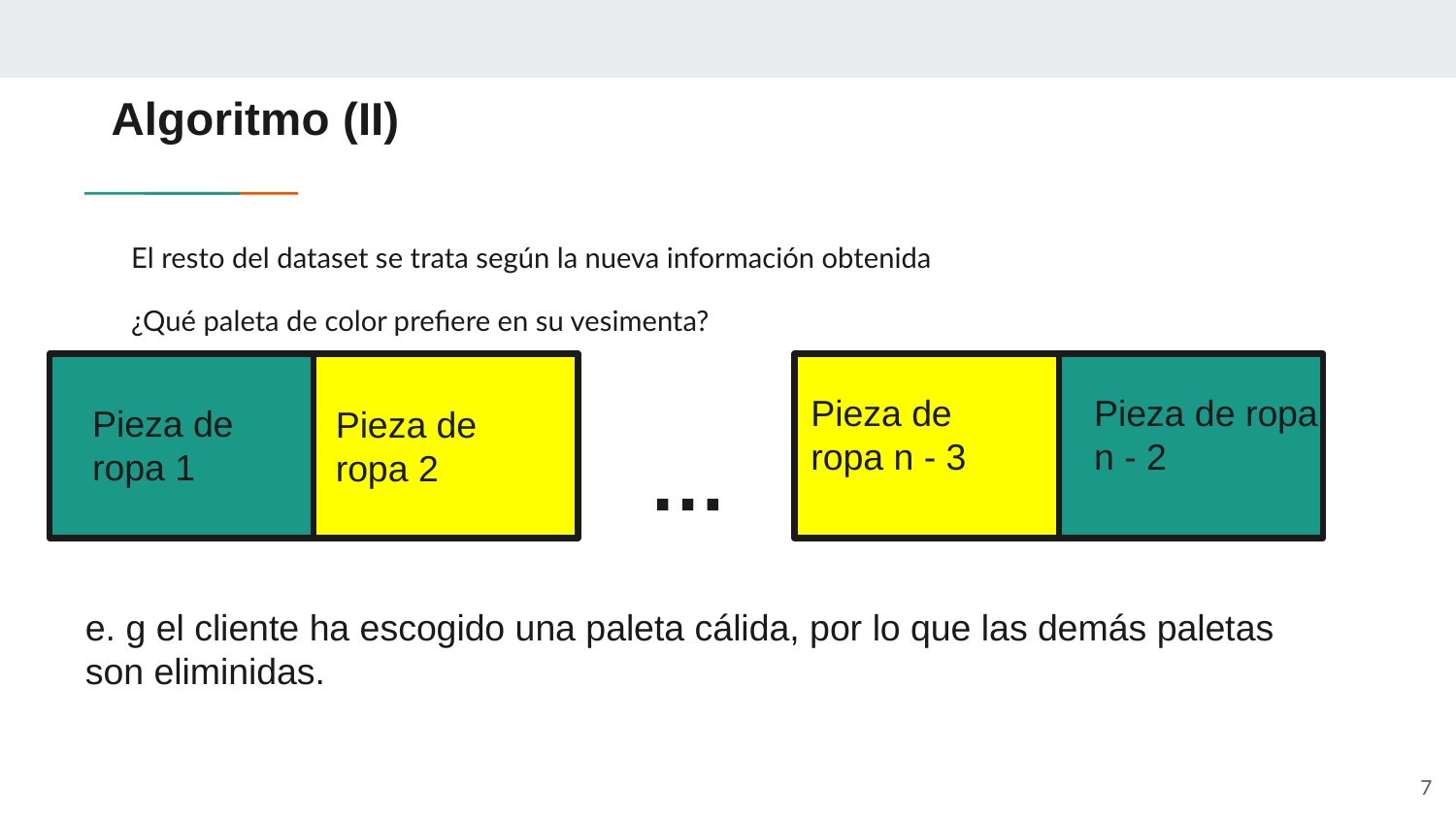

# Algoritmo (II)
El resto del dataset se trata según la nueva información obtenida
¿Qué paleta de color prefiere en su vesimenta?

Pieza de ropa n - 3
Pieza de ropa n - 2
Pieza de ropa 1
Pieza de ropa 2
…
e. g el cliente ha escogido una paleta cálida, por lo que las demás paletas son eliminidas.
7